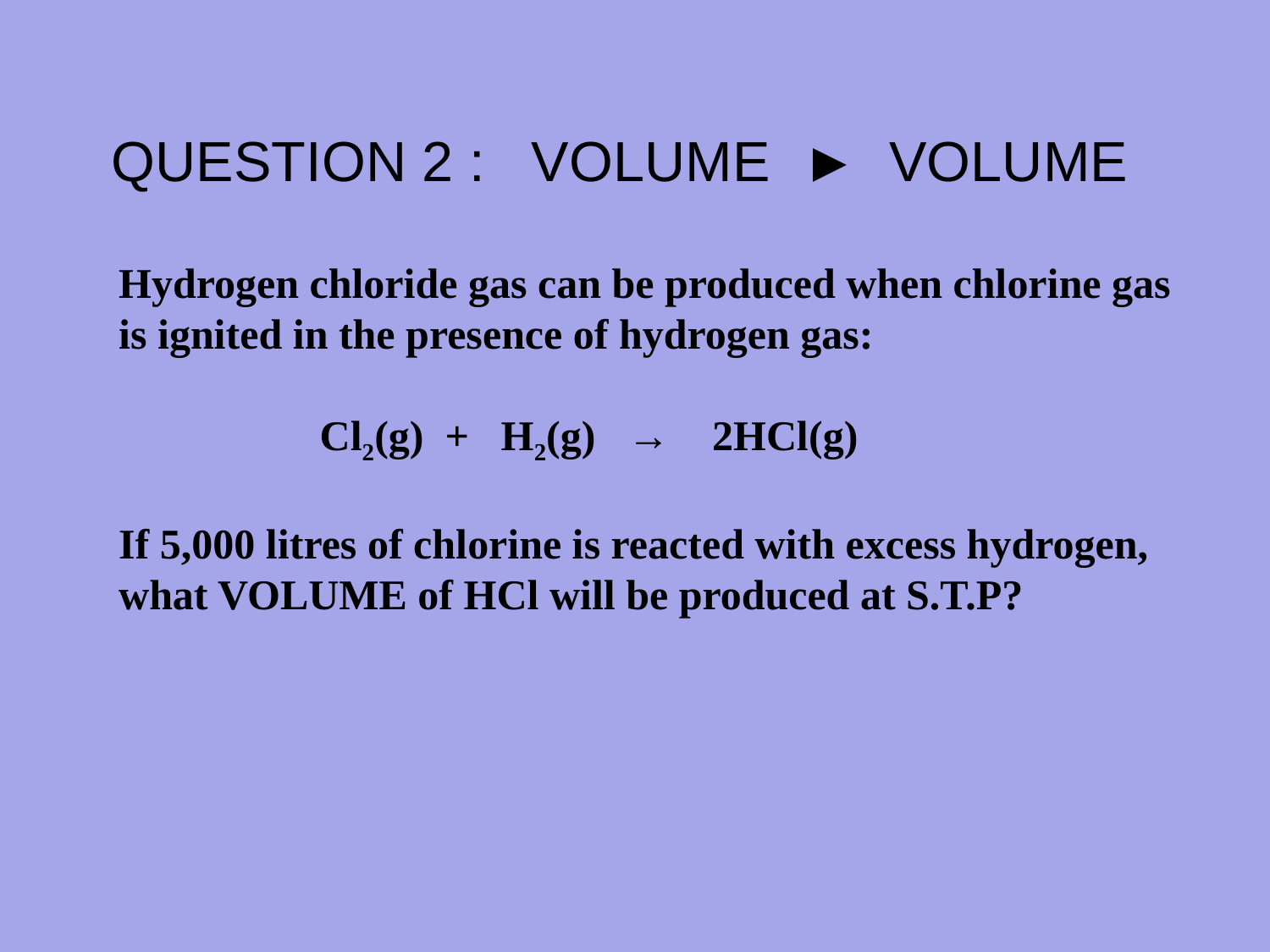

QUESTION 2 :   VOLUME  ►  VOLUME
      Hydrogen chloride gas can be produced when chlorine gas is ignited in the presence of hydrogen gas:

                         Cl2(g)  +   H2(g)   →    2HCl(g)

      If 5,000 litres of chlorine is reacted with excess hydrogen, what VOLUME of HCl will be produced at S.T.P?